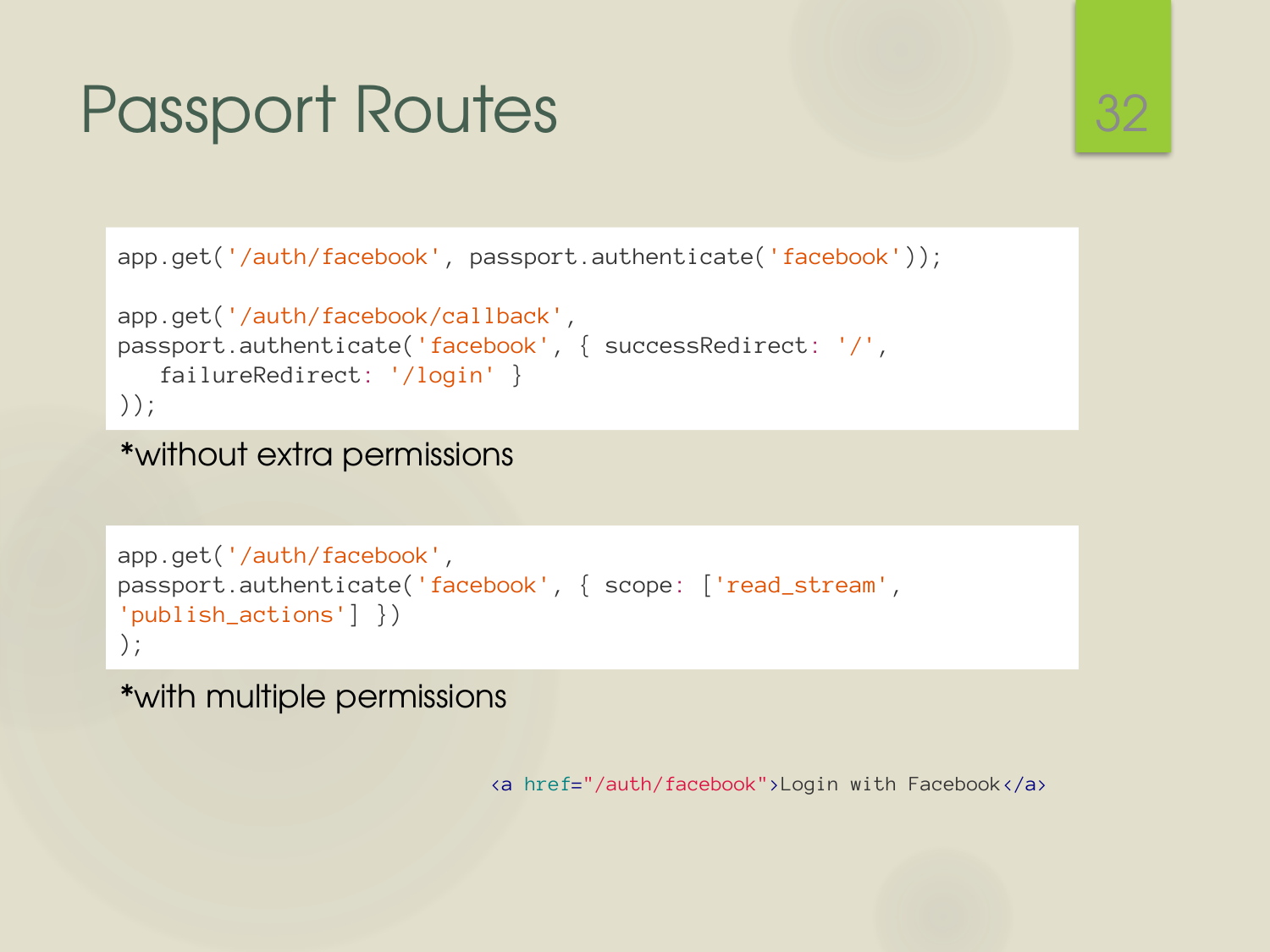

32
# Passport Routes
app.get('/auth/facebook', passport.authenticate('facebook'));

app.get('/auth/facebook/callback',
passport.authenticate('facebook', { successRedirect: '/',
   failureRedirect: '/login' }
));
*without extra permissions
app.get('/auth/facebook',
passport.authenticate('facebook', { scope: ['read_stream', 'publish_actions'] })
);
*with multiple permissions
<a href="/auth/facebook">Login with Facebook</a>